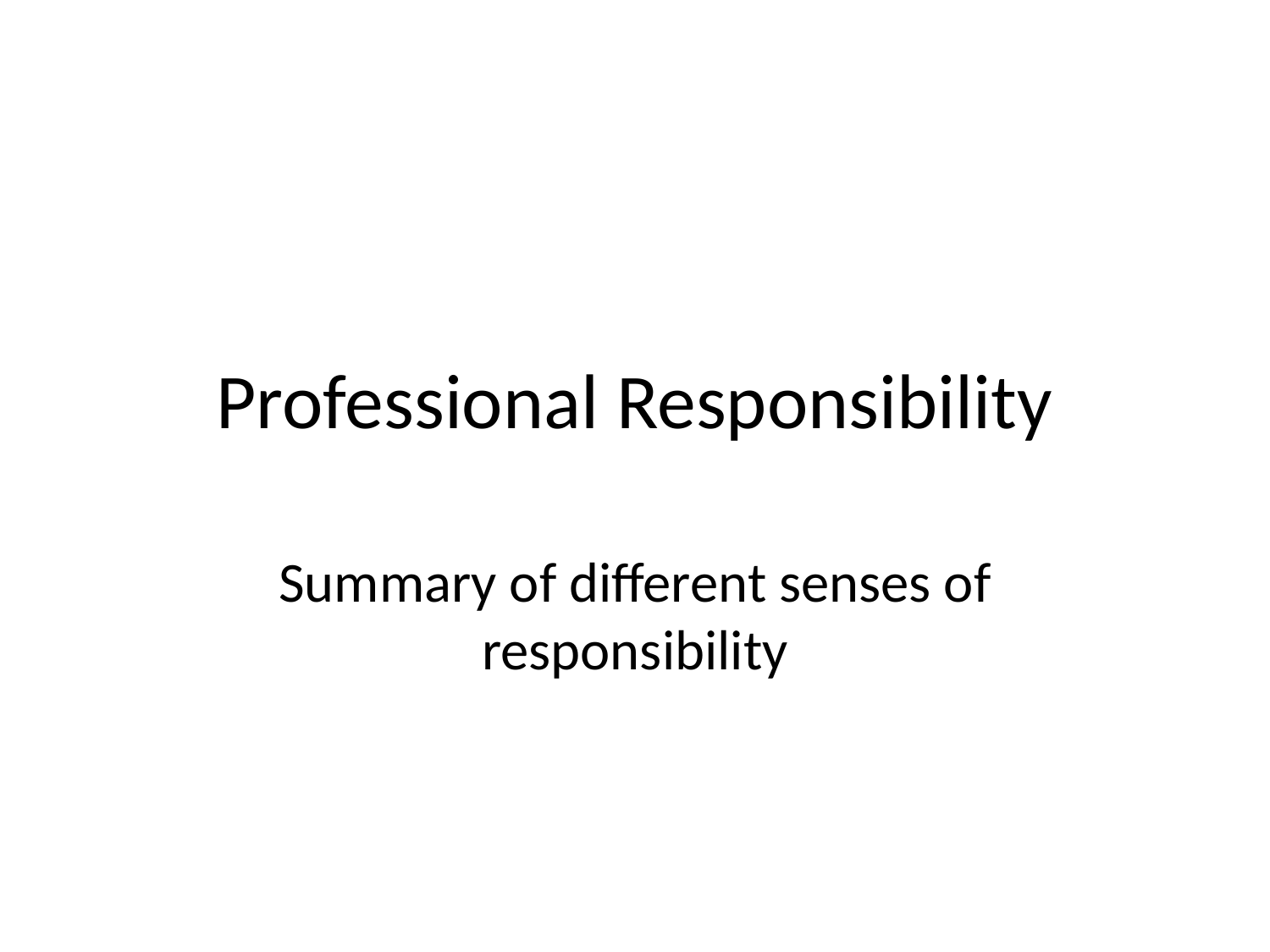

# Professional Responsibility
Summary of different senses of responsibility